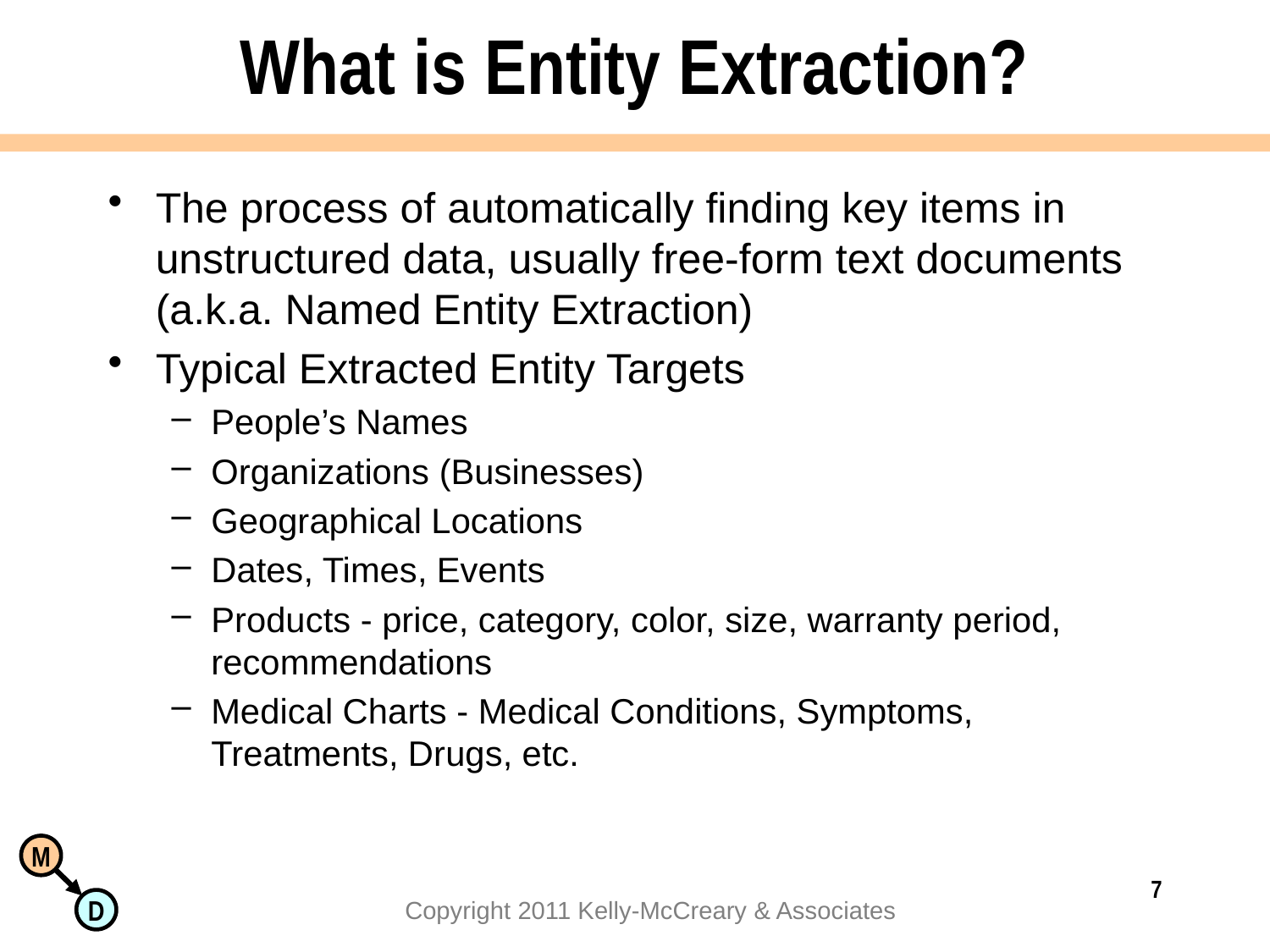

# What is Entity Extraction?
The process of automatically finding key items in unstructured data, usually free-form text documents (a.k.a. Named Entity Extraction)
Typical Extracted Entity Targets
People’s Names
Organizations (Businesses)
Geographical Locations
Dates, Times, Events
Products - price, category, color, size, warranty period, recommendations
Medical Charts - Medical Conditions, Symptoms, Treatments, Drugs, etc.

7
Copyright 2011 Kelly-McCreary & Associates